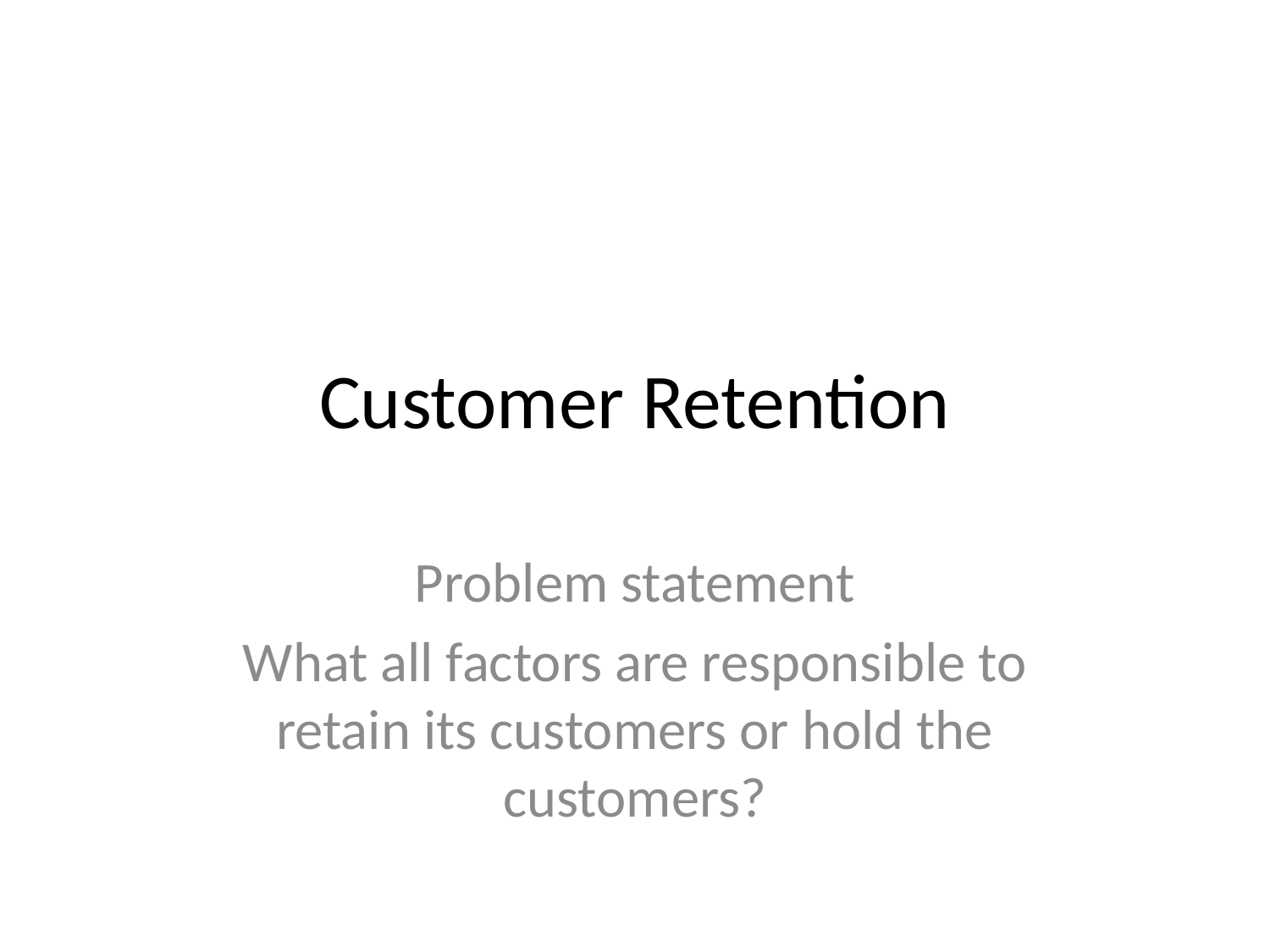

# Customer Retention
Problem statement
What all factors are responsible to retain its customers or hold the customers?